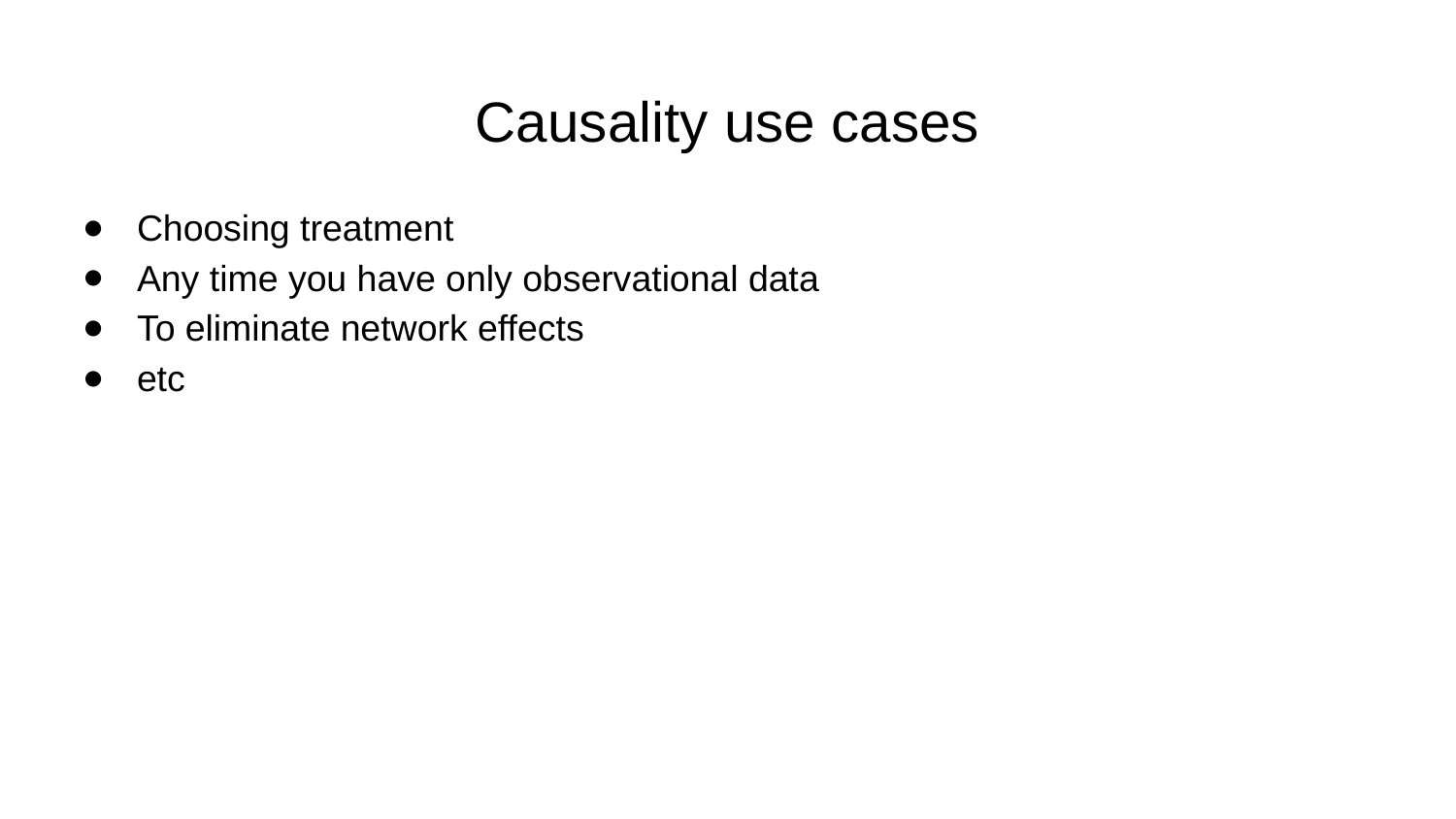

# Causality use cases
Choosing treatment
Any time you have only observational data
To eliminate network effects
etc